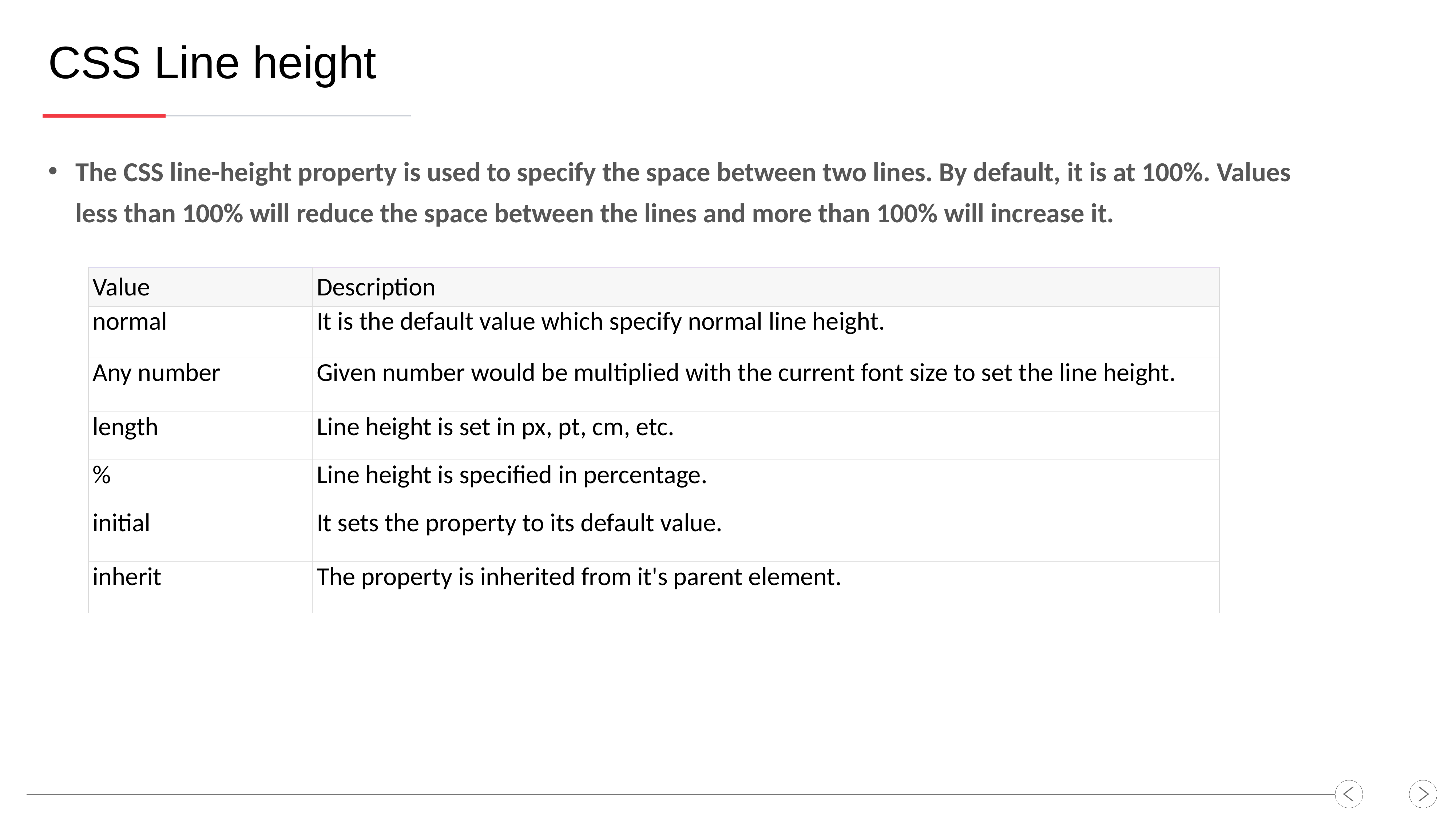

CSS Line height
The CSS line-height property is used to specify the space between two lines. By default, it is at 100%. Values less than 100% will reduce the space between the lines and more than 100% will increase it.

| Value | Description |
| --- | --- |
| normal | It is the default value which specify normal line height. |
| Any number | Given number would be multiplied with the current font size to set the line height. |
| length | Line height is set in px, pt, cm, etc. |
| % | Line height is specified in percentage. |
| initial | It sets the property to its default value. |
| inherit | The property is inherited from it's parent element. |